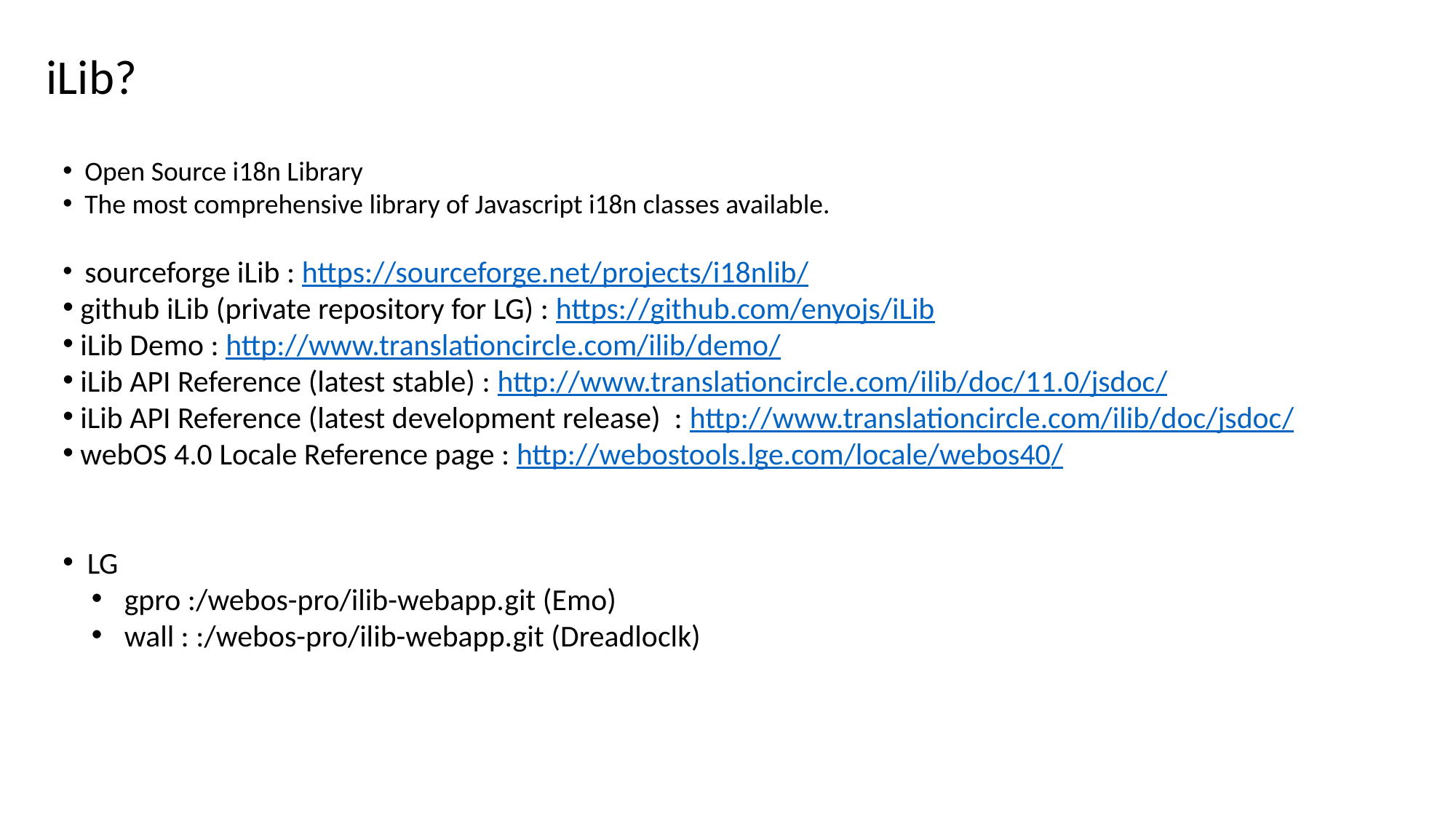

# iLib?
  Open Source i18n Library
  The most comprehensive library of Javascript i18n classes available.

  sourceforge iLib : https://sourceforge.net/projects/i18nlib/
 github iLib (private repository for LG) : https://github.com/enyojs/iLib
 iLib Demo : http://www.translationcircle.com/ilib/demo/
 iLib API Reference (latest stable) : http://www.translationcircle.com/ilib/doc/11.0/jsdoc/
 iLib API Reference (latest development release)  : http://www.translationcircle.com/ilib/doc/jsdoc/
 webOS 4.0 Locale Reference page : http://webostools.lge.com/locale/webos40/

  LG
 gpro :/webos-pro/ilib-webapp.git (Emo)
 wall : :/webos-pro/ilib-webapp.git (Dreadloclk)